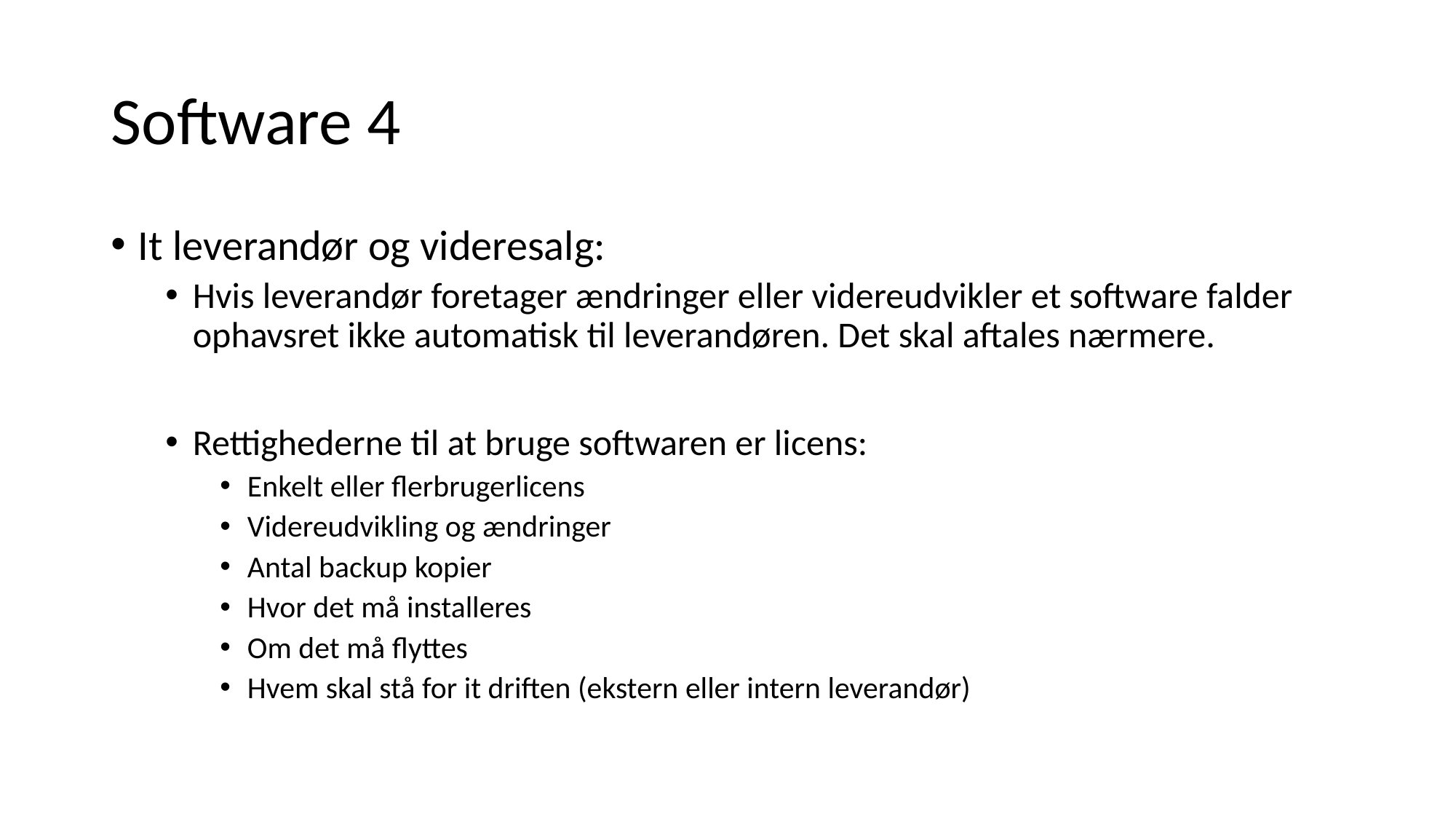

# Software 4
It leverandør og videresalg:
Hvis leverandør foretager ændringer eller videreudvikler et software falder ophavsret ikke automatisk til leverandøren. Det skal aftales nærmere.

Rettighederne til at bruge softwaren er licens:
Enkelt eller flerbrugerlicens
Videreudvikling og ændringer
Antal backup kopier
Hvor det må installeres
Om det må flyttes
Hvem skal stå for it driften (ekstern eller intern leverandør)